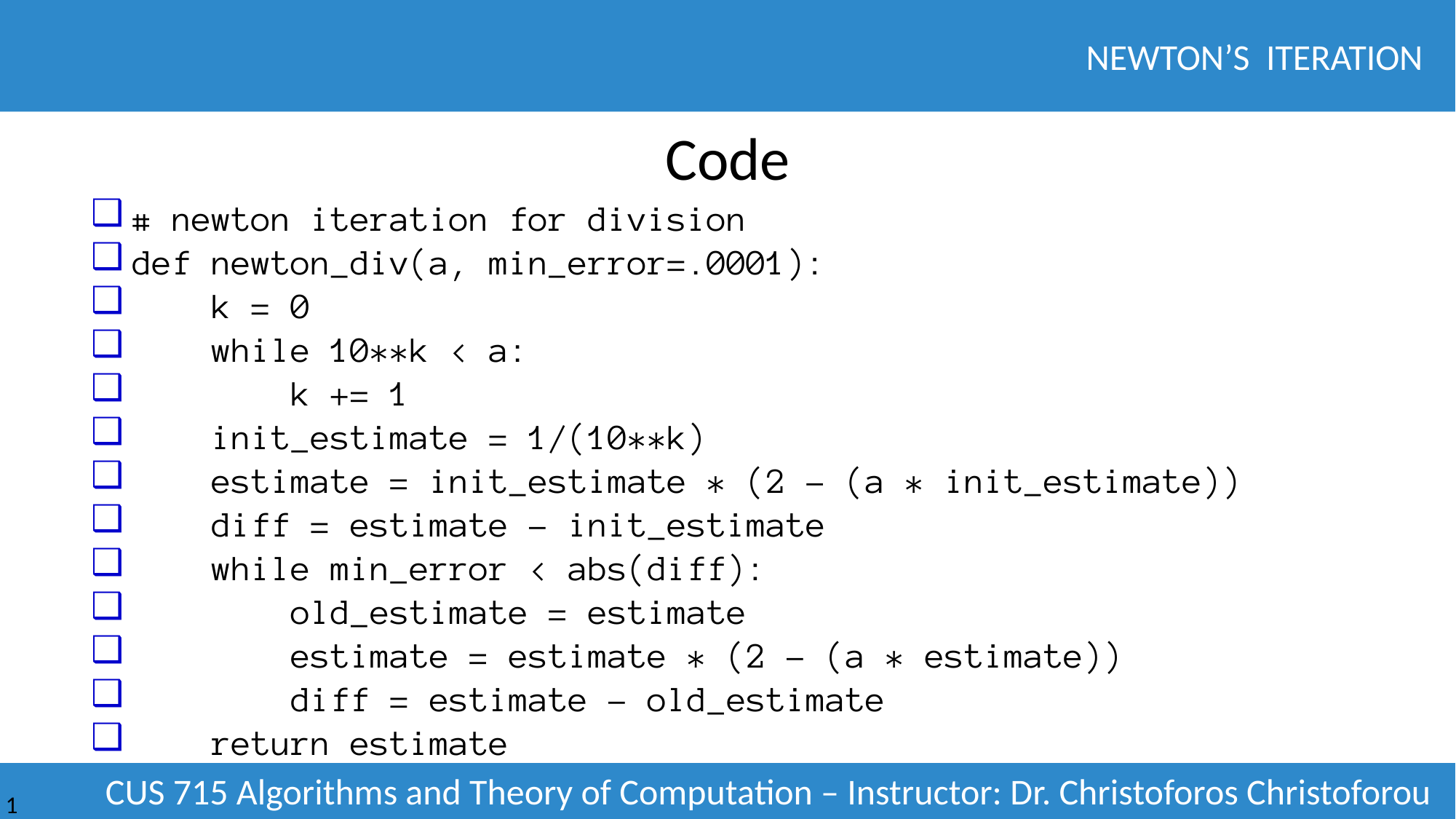

# Code
# newton iteration for division
def newton_div(a, min_error=.0001):
    k = 0
    while 10**k < a:
        k += 1
    init_estimate = 1/(10**k)
    estimate = init_estimate * (2 - (a * init_estimate))
    diff = estimate - init_estimate
    while min_error < abs(diff):
        old_estimate = estimate
        estimate = estimate * (2 - (a * estimate))
        diff = estimate - old_estimate
    return estimate

10